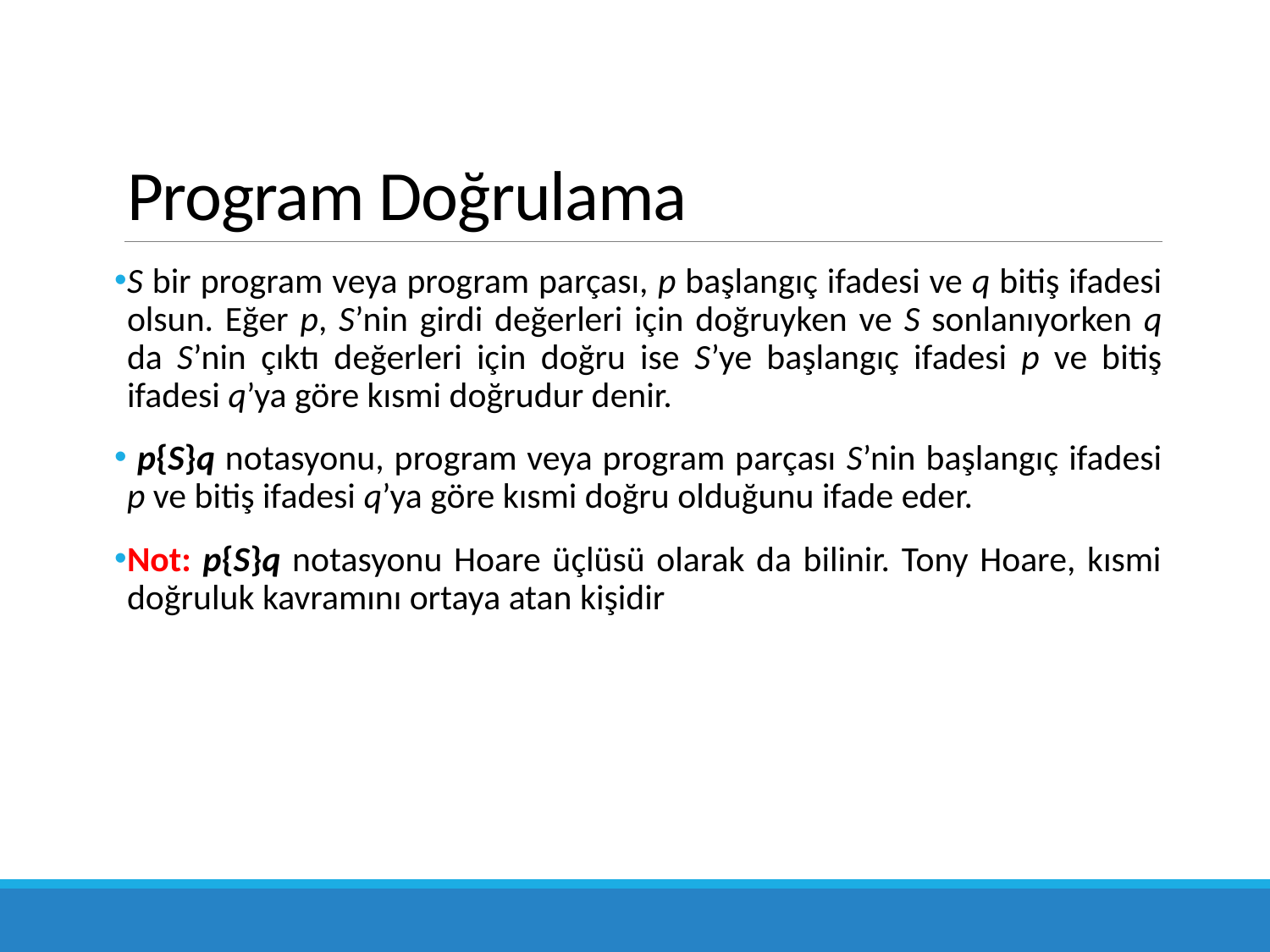

# Program Doğrulama
S bir program veya program parçası, p başlangıç ifadesi ve q bitiş ifadesi olsun. Eğer p, S’nin girdi değerleri için doğruyken ve S sonlanıyorken q da S’nin çıktı değerleri için doğru ise S’ye başlangıç ifadesi p ve bitiş ifadesi q’ya göre kısmi doğrudur denir.
 p{S}q notasyonu, program veya program parçası S’nin başlangıç ifadesi p ve bitiş ifadesi q’ya göre kısmi doğru olduğunu ifade eder.
Not: p{S}q notasyonu Hoare üçlüsü olarak da bilinir. Tony Hoare, kısmi doğruluk kavramını ortaya atan kişidir